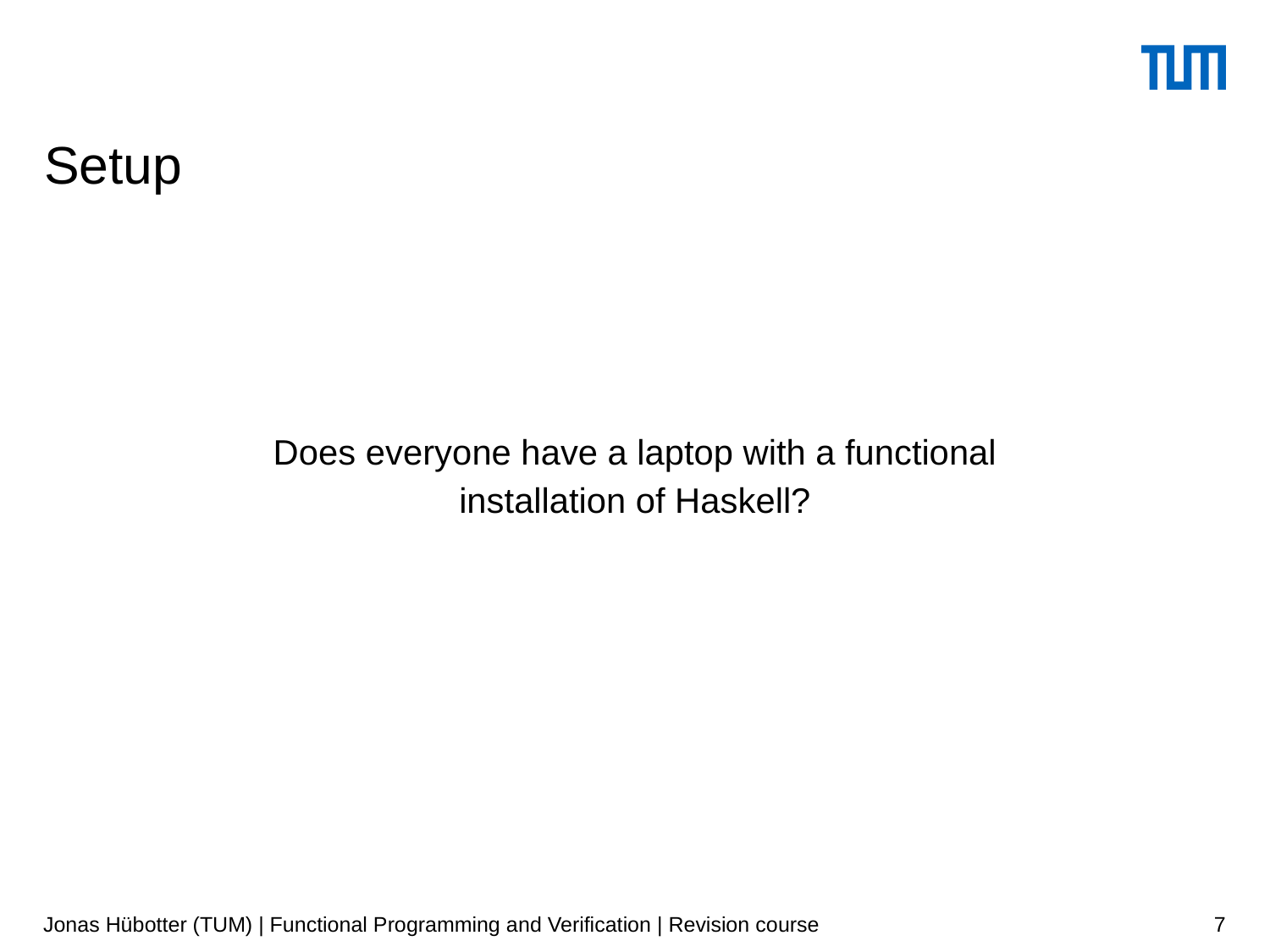

# Setup
Does everyone have a laptop with a functional installation of Haskell?
Jonas Hübotter (TUM) | Functional Programming and Verification | Revision course
7